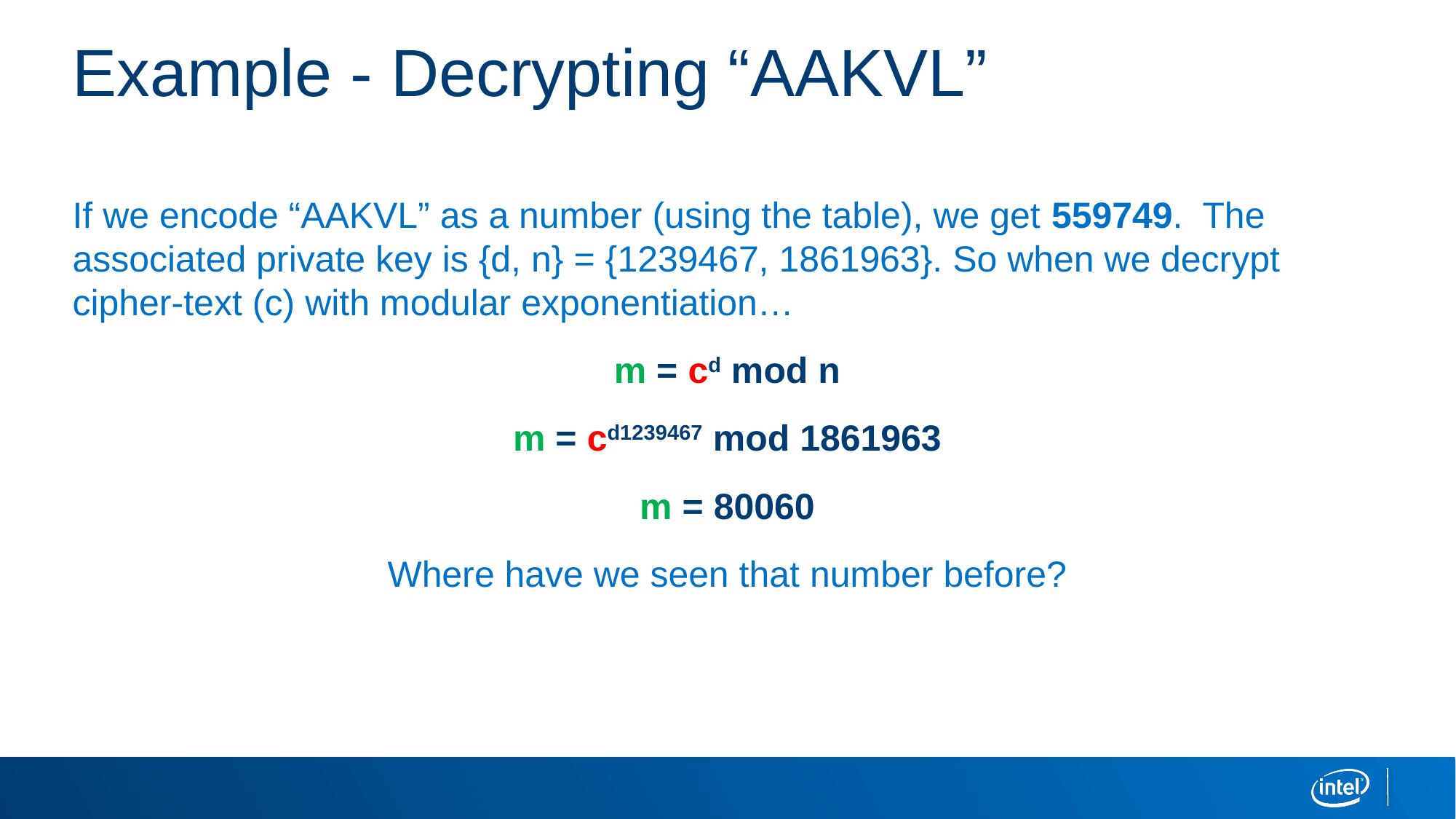

# Example - Decrypting “AAKVL”
If we encode “AAKVL” as a number (using the table), we get 559749.  The associated private key is {d, n} = {1239467, 1861963}. So when we decrypt cipher-text (c) with modular exponentiation…
m = cd mod n
m = cd1239467 mod 1861963
m = 80060
Where have we seen that number before?